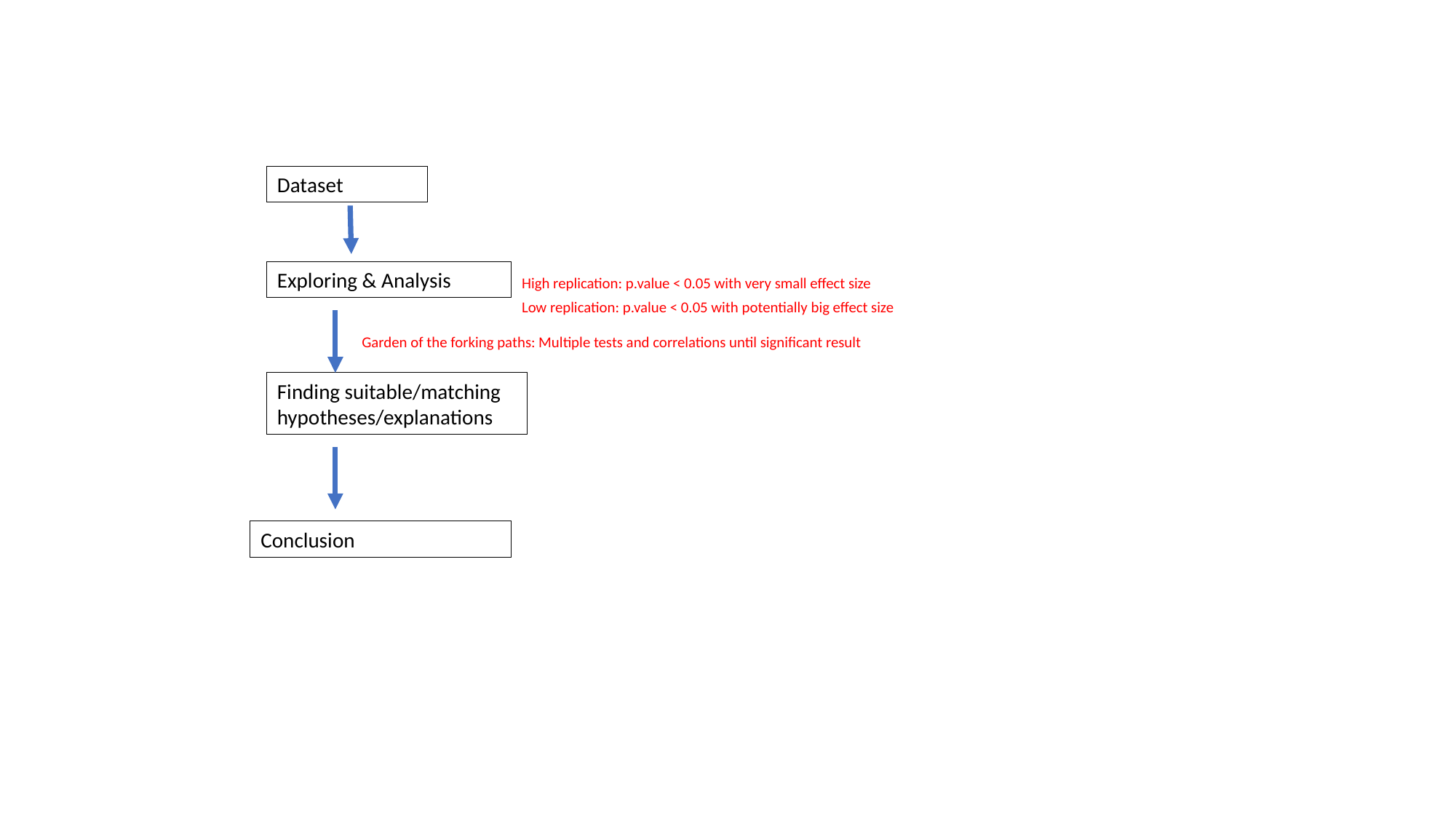

Dataset
Exploring & Analysis
High replication: p.value < 0.05 with very small effect size
Low replication: p.value < 0.05 with potentially big effect size
Garden of the forking paths: Multiple tests and correlations until significant result
Finding suitable/matching hypotheses/explanations
Conclusion